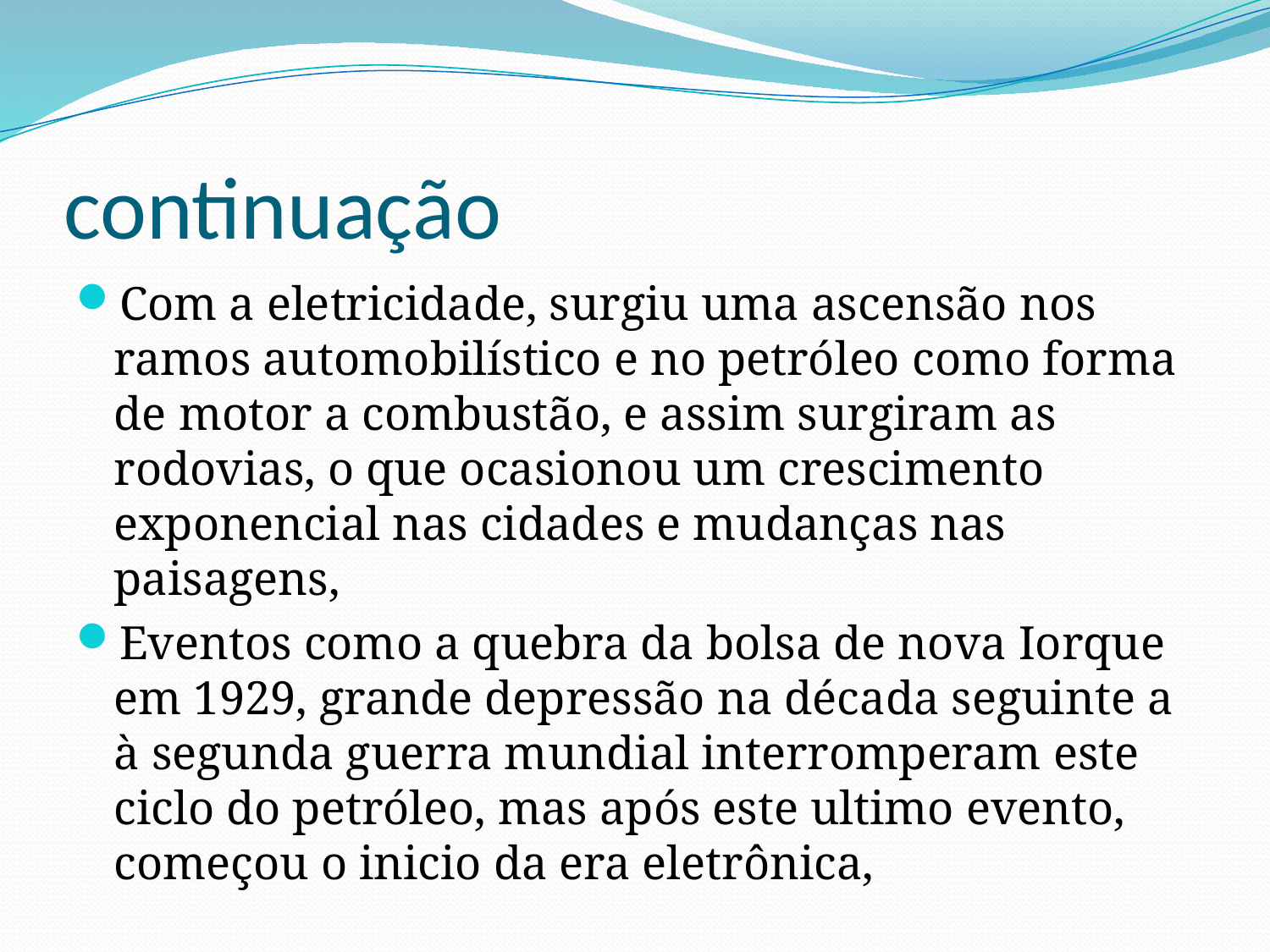

# continuação
Com a eletricidade, surgiu uma ascensão nos ramos automobilístico e no petróleo como forma de motor a combustão, e assim surgiram as rodovias, o que ocasionou um crescimento exponencial nas cidades e mudanças nas paisagens,
Eventos como a quebra da bolsa de nova Iorque em 1929, grande depressão na década seguinte a à segunda guerra mundial interromperam este ciclo do petróleo, mas após este ultimo evento, começou o inicio da era eletrônica,